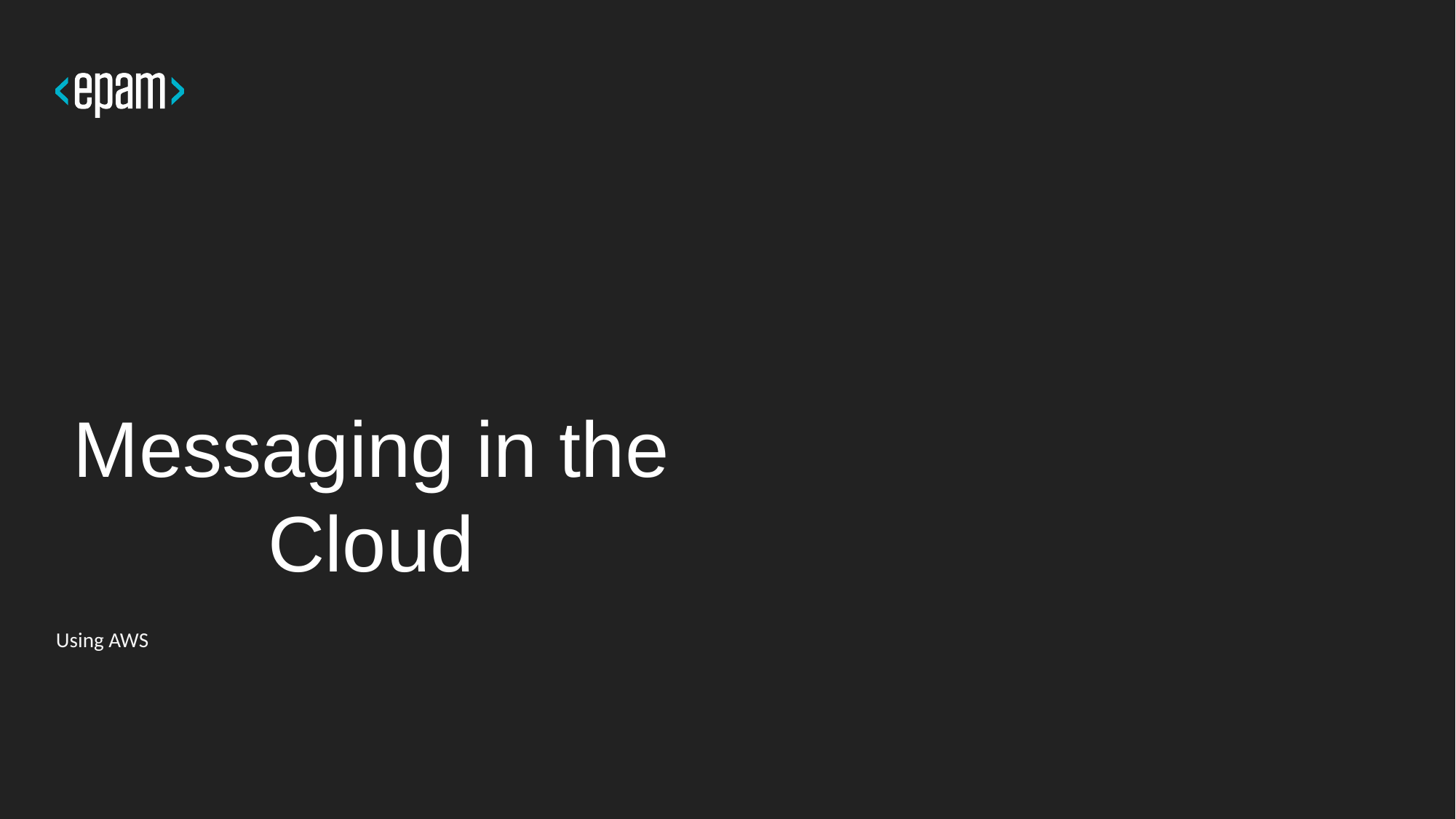

# Messaging in the Cloud

Using AWS